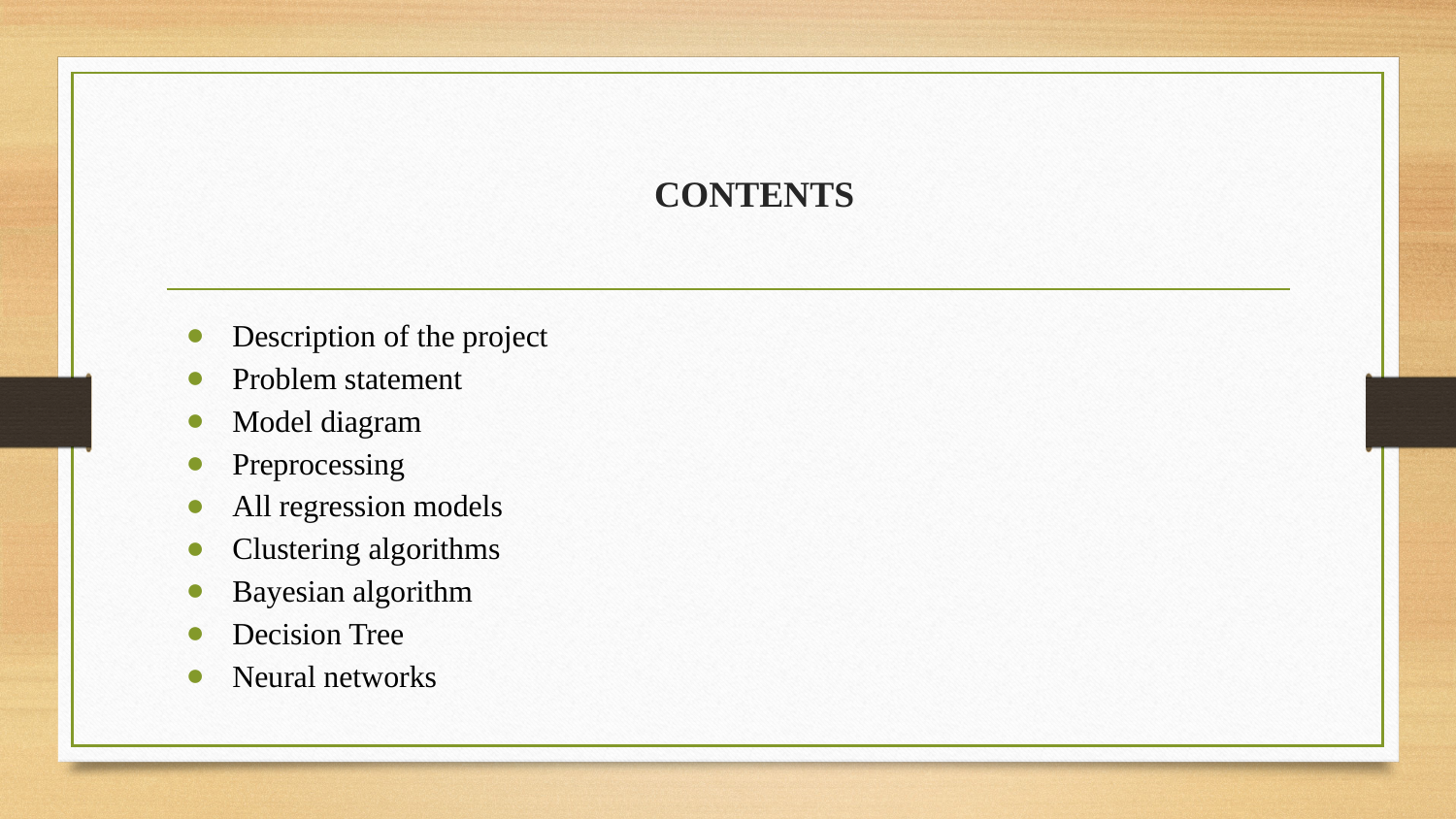

# CONTENTS
Description of the project
Problem statement
Model diagram
Preprocessing
All regression models
Clustering algorithms
Bayesian algorithm
Decision Tree
Neural networks